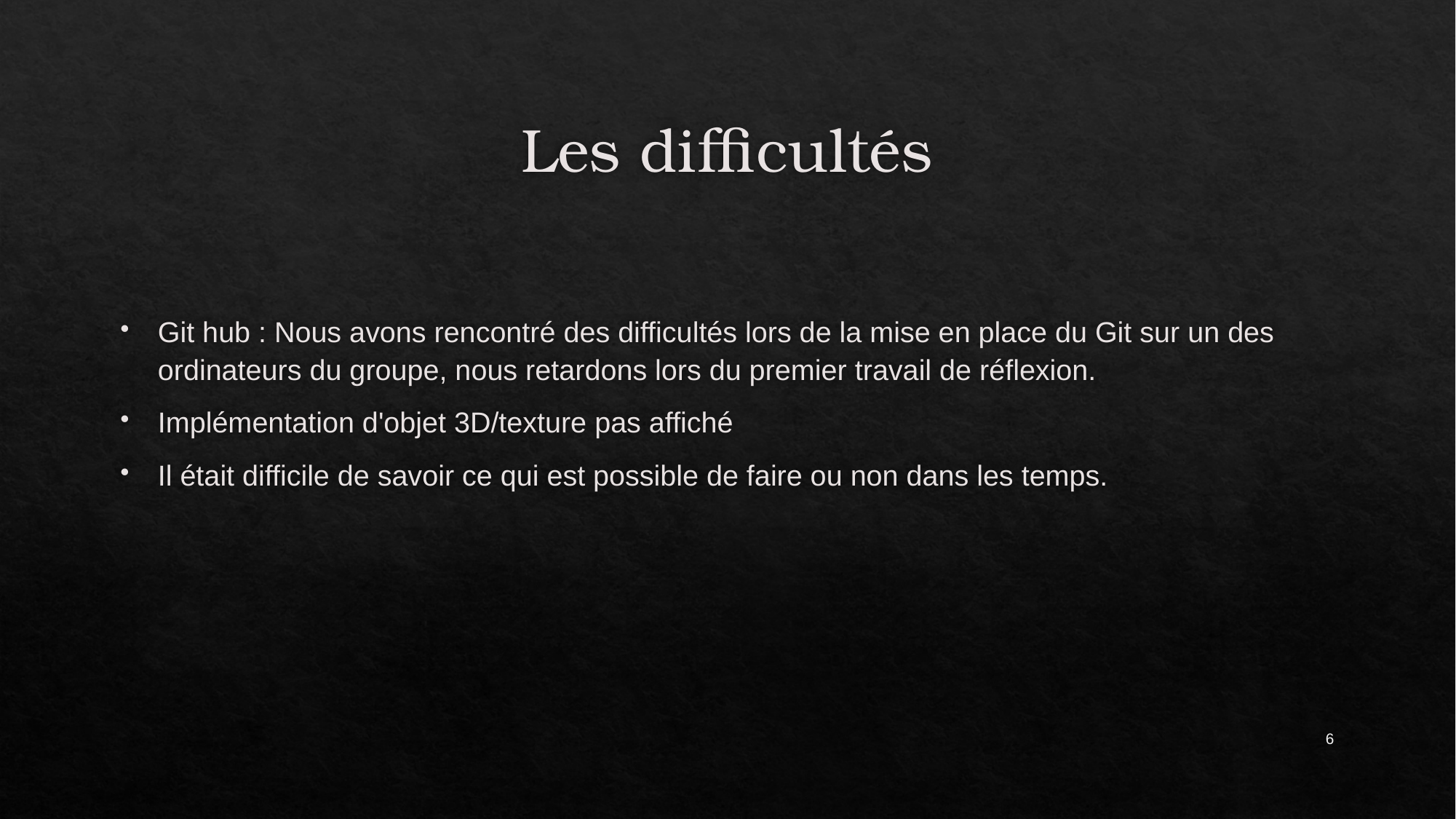

# Les difficultés
Git hub : Nous avons rencontré des difficultés lors de la mise en place du Git sur un des ordinateurs du groupe, nous retardons lors du premier travail de réflexion.
Implémentation d'objet 3D/texture pas affiché
Il était difficile de savoir ce qui est possible de faire ou non dans les temps.
6